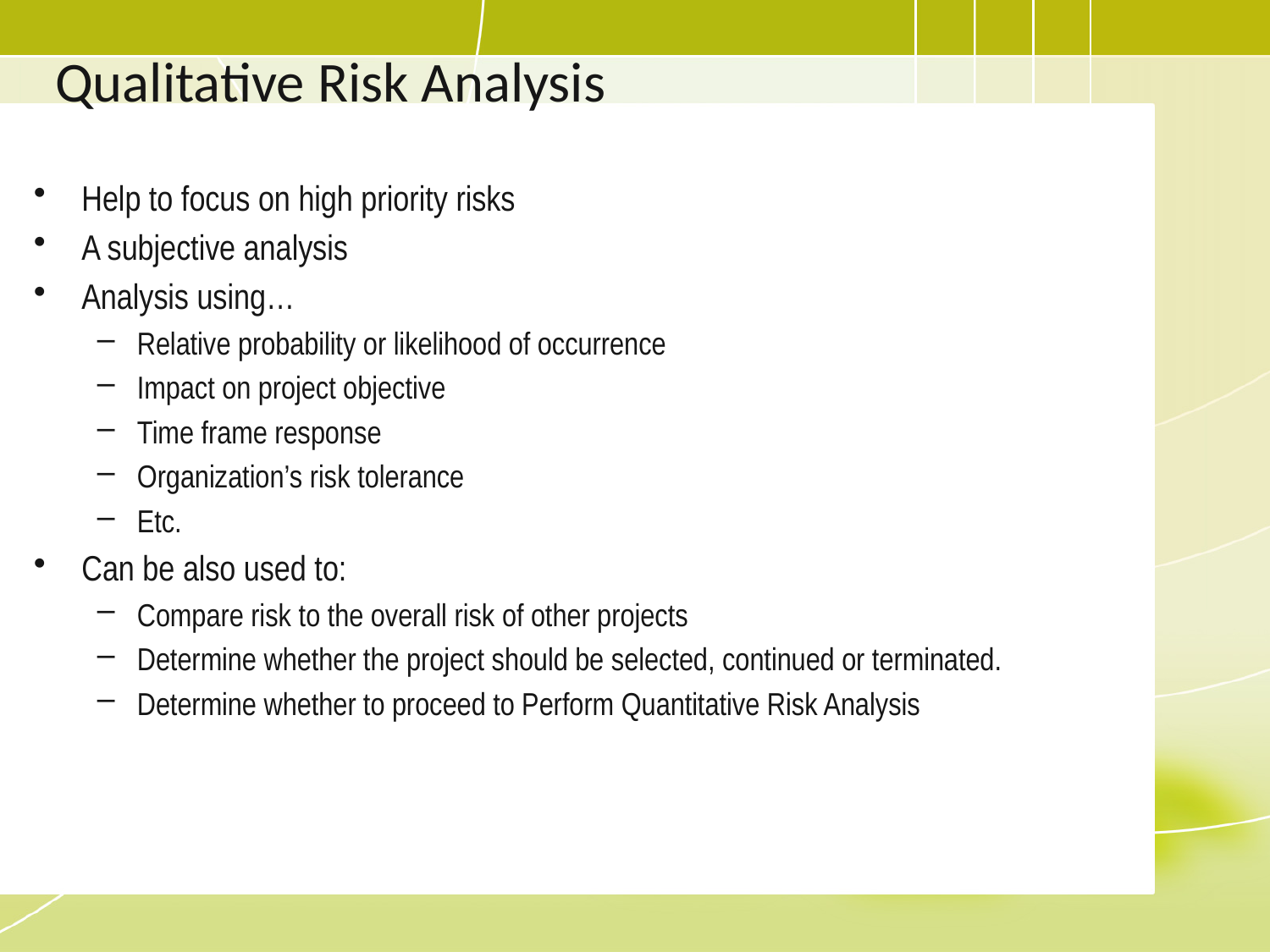

# Qualitative Risk Analysis
Help to focus on high priority risks
A subjective analysis
Analysis using…
Relative probability or likelihood of occurrence
Impact on project objective
Time frame response
Organization’s risk tolerance
Etc.
Can be also used to:
Compare risk to the overall risk of other projects
Determine whether the project should be selected, continued or terminated.
Determine whether to proceed to Perform Quantitative Risk Analysis